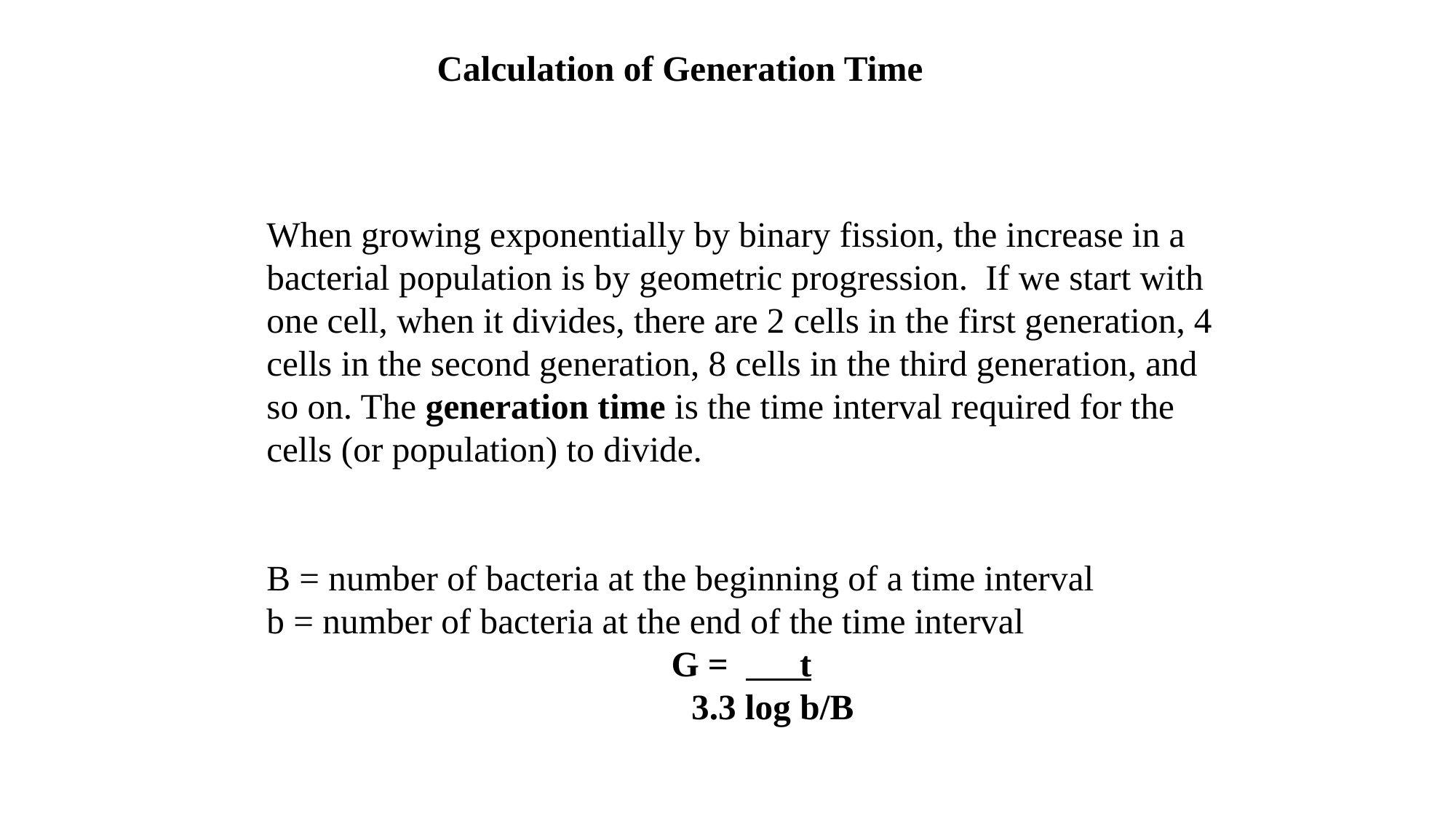

Calculation of Generation Time
When growing exponentially by binary fission, the increase in a bacterial population is by geometric progression.  If we start with one cell, when it divides, there are 2 cells in the first generation, 4 cells in the second generation, 8 cells in the third generation, and so on. The generation time is the time interval required for the cells (or population) to divide.

B = number of bacteria at the beginning of a time interval
b = number of bacteria at the end of the time interval
 G =        t
       3.3 log b/B